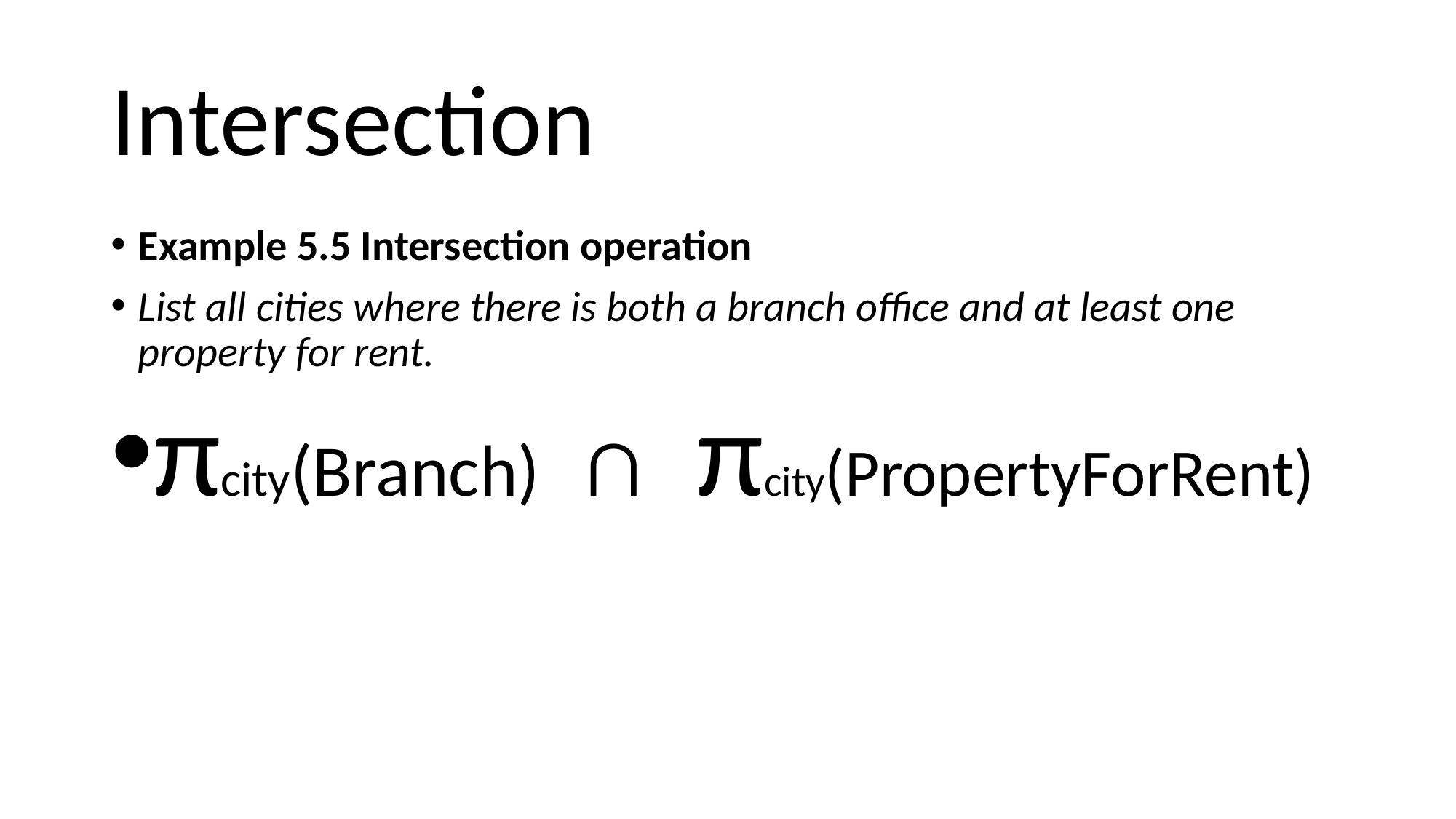

# Intersection
Example 5.5 Intersection operation
List all cities where there is both a branch office and at least one property for rent.
πcity(Branch)    ∩     πcity(PropertyForRent)